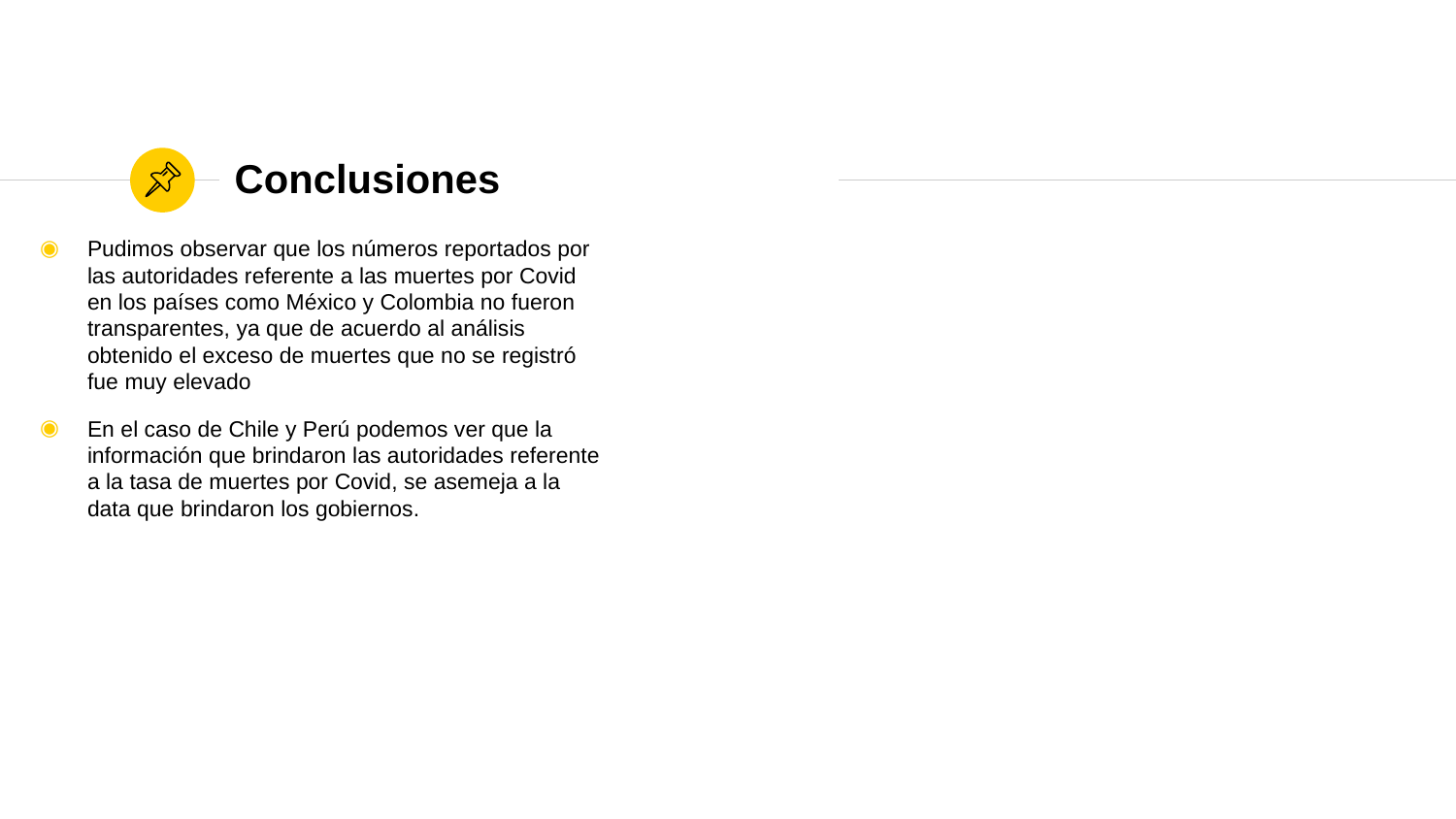

# Conclusiones

Pudimos observar que los números reportados por las autoridades referente a las muertes por Covid en los países como México y Colombia no fueron transparentes, ya que de acuerdo al análisis obtenido el exceso de muertes que no se registró fue muy elevado
En el caso de Chile y Perú podemos ver que la información que brindaron las autoridades referente a la tasa de muertes por Covid, se asemeja a la data que brindaron los gobiernos.